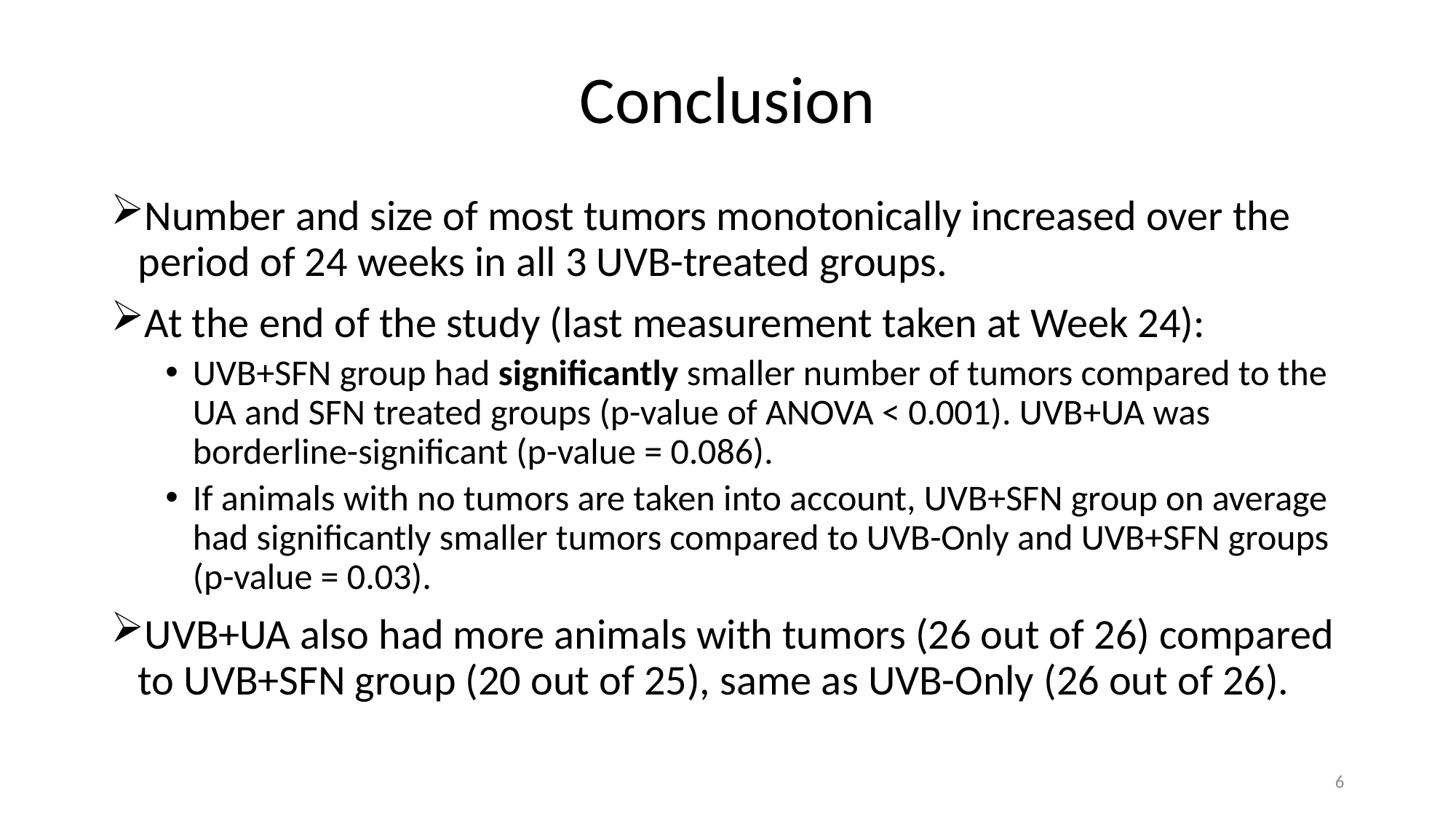

# Conclusion
Number and size of most tumors monotonically increased over the period of 24 weeks in all 3 UVB-treated groups.
At the end of the study (last measurement taken at Week 24):
UVB+SFN group had significantly smaller number of tumors compared to the UA and SFN treated groups (p-value of ANOVA < 0.001). UVB+UA was borderline-significant (p-value = 0.086).
If animals with no tumors are taken into account, UVB+SFN group on average had significantly smaller tumors compared to UVB-Only and UVB+SFN groups (p-value = 0.03).
UVB+UA also had more animals with tumors (26 out of 26) compared to UVB+SFN group (20 out of 25), same as UVB-Only (26 out of 26).
6